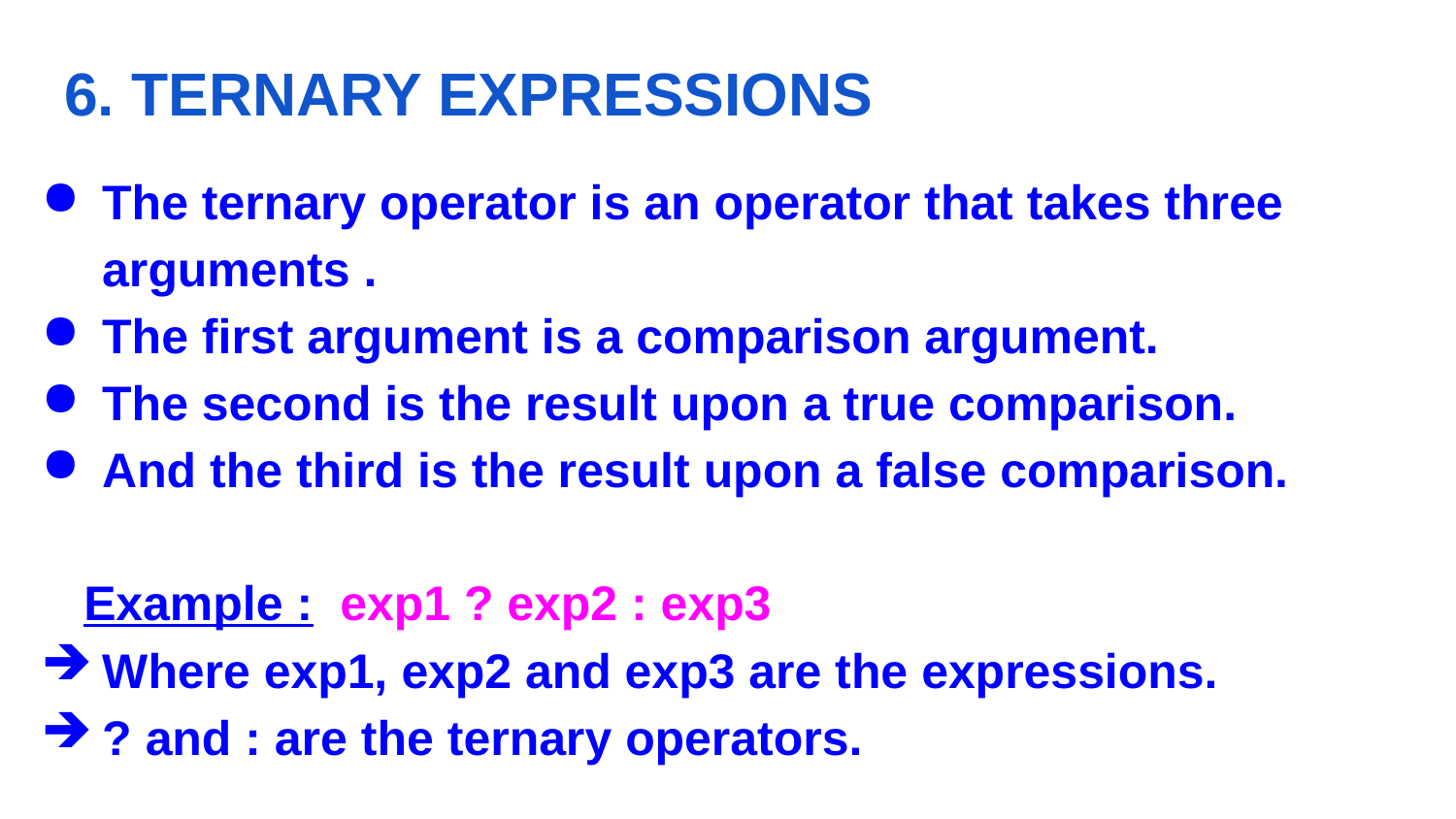

# 6. TERNARY EXPRESSIONS

The ternary operator is an operator that takes three arguments .
The first argument is a comparison argument.
The second is the result upon a true comparison.
And the third is the result upon a false comparison.

    Example :  exp1 ? exp2 : exp3
Where exp1, exp2 and exp3 are the expressions.
? and : are the ternary operators.